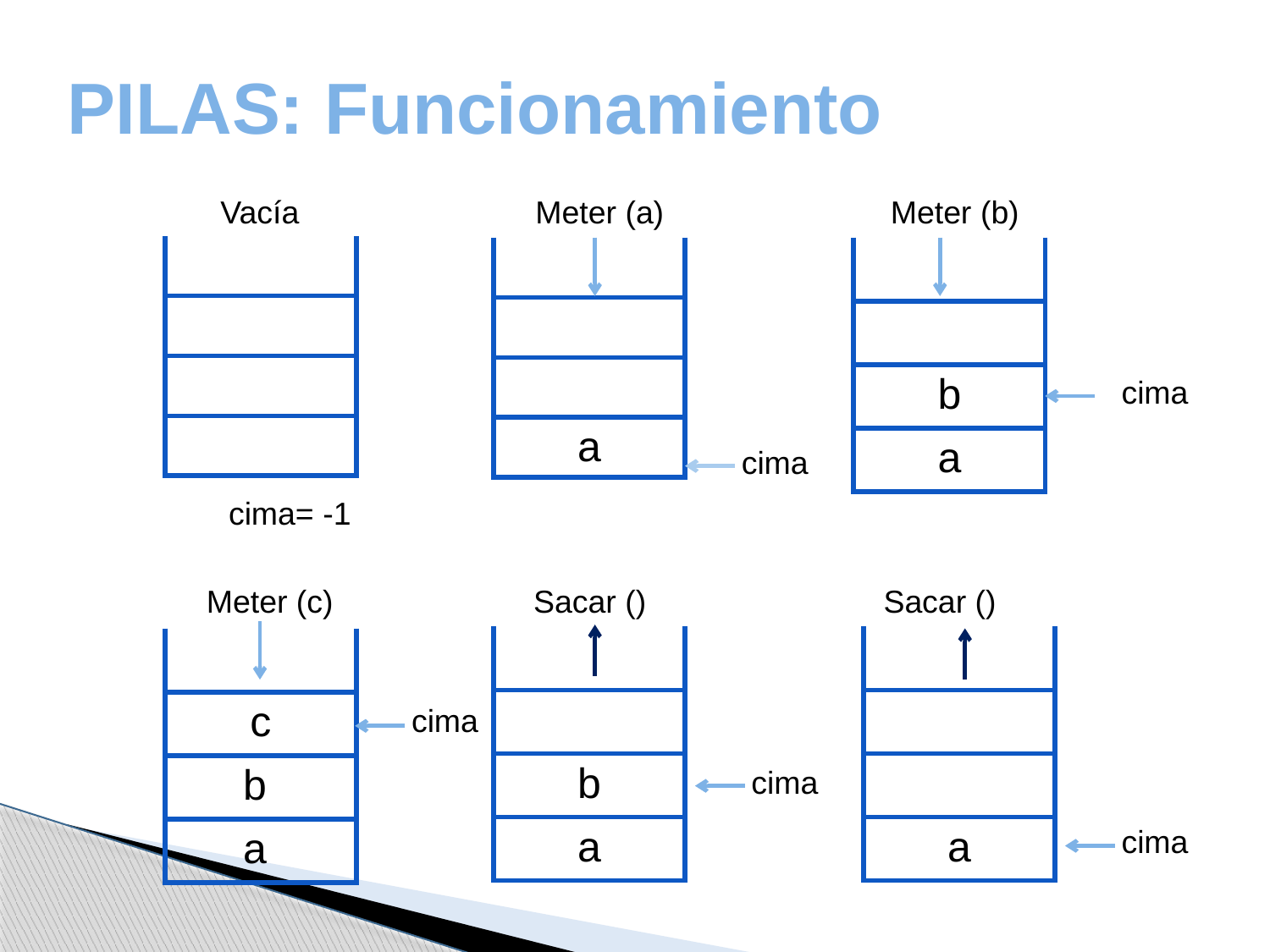

# PILAS: Funcionamiento
|  |
| --- |
|  |
|  |
|  |
|  |
Vacía
|  |
| --- |
|  |
|  |
|  |
| a |
Meter (a)
|  |
| --- |
|  |
|  |
| b |
| a |
Meter (b)
cima
cima
cima= -1
|  |
| --- |
|  |
| c |
| b |
| a |
Meter (c)
|  |
| --- |
|  |
|  |
| b |
| a |
Sacar ()
|  |
| --- |
|  |
|  |
|  |
| a |
Sacar ()
cima
cima
cima